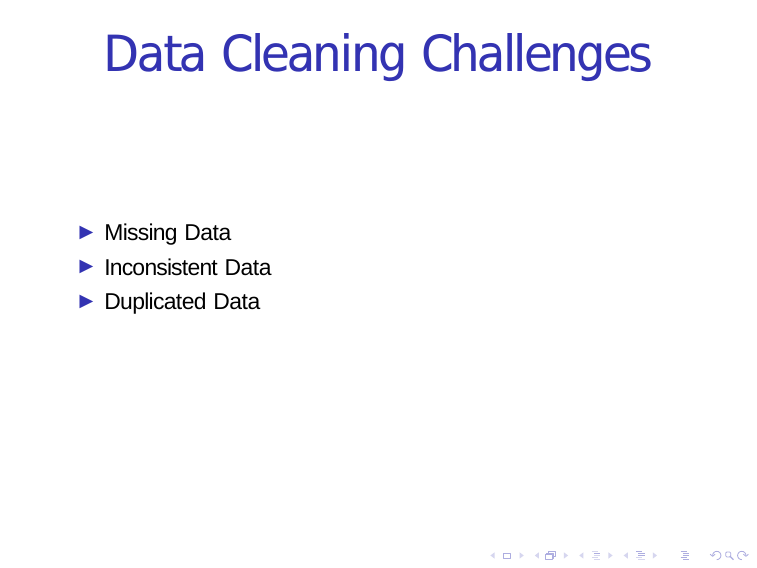

# Data Cleaning Challenges
Missing Data
Inconsistent Data
Duplicated Data